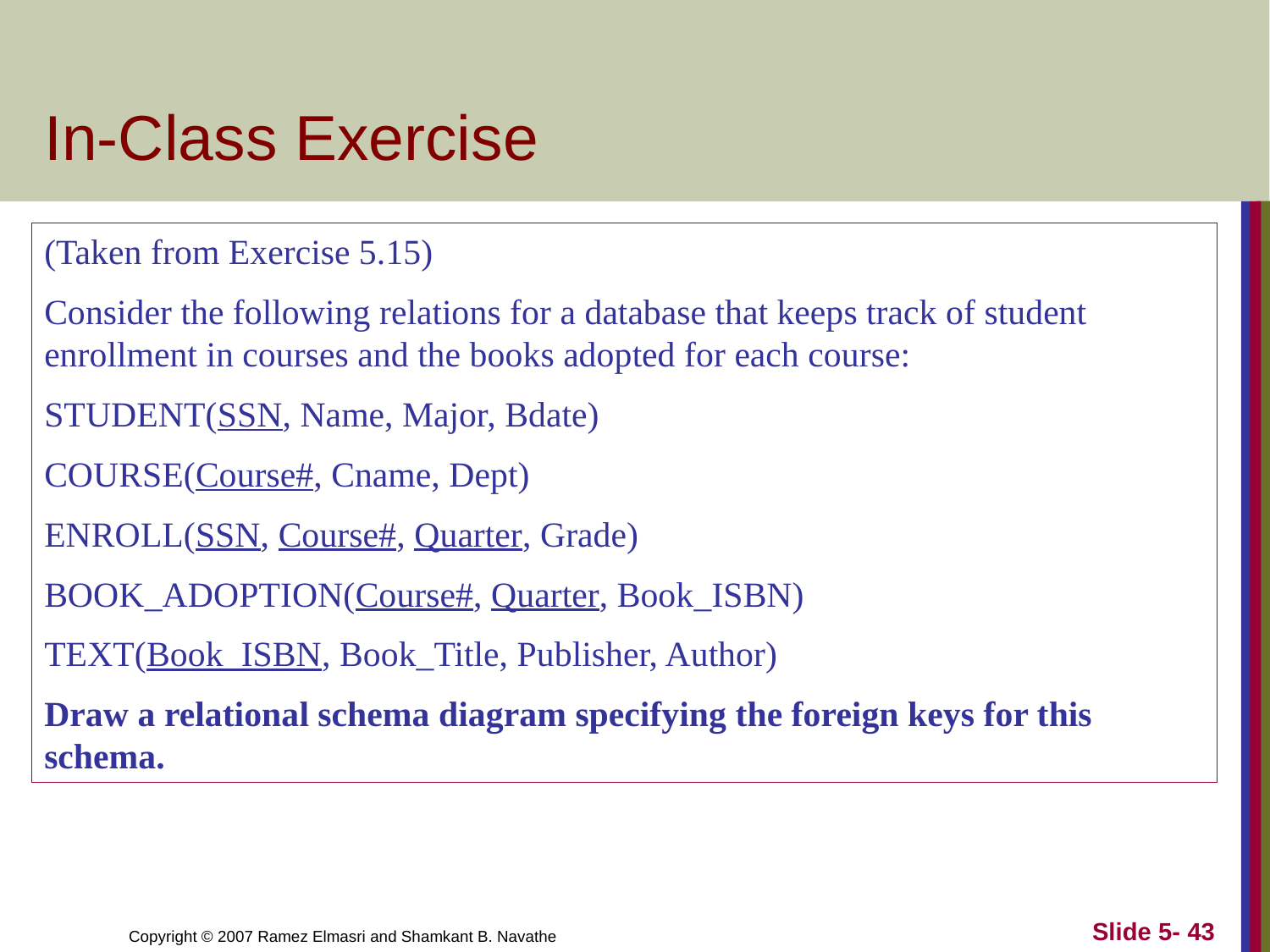

# In-Class Exercise
(Taken from Exercise 5.15)
Consider the following relations for a database that keeps track of student enrollment in courses and the books adopted for each course:
STUDENT(SSN, Name, Major, Bdate)
COURSE(Course#, Cname, Dept)
ENROLL(SSN, Course#, Quarter, Grade)
BOOK_ADOPTION(Course#, Quarter, Book_ISBN)
TEXT(Book_ISBN, Book_Title, Publisher, Author)
Draw a relational schema diagram specifying the foreign keys for this schema.
Slide 5- 43